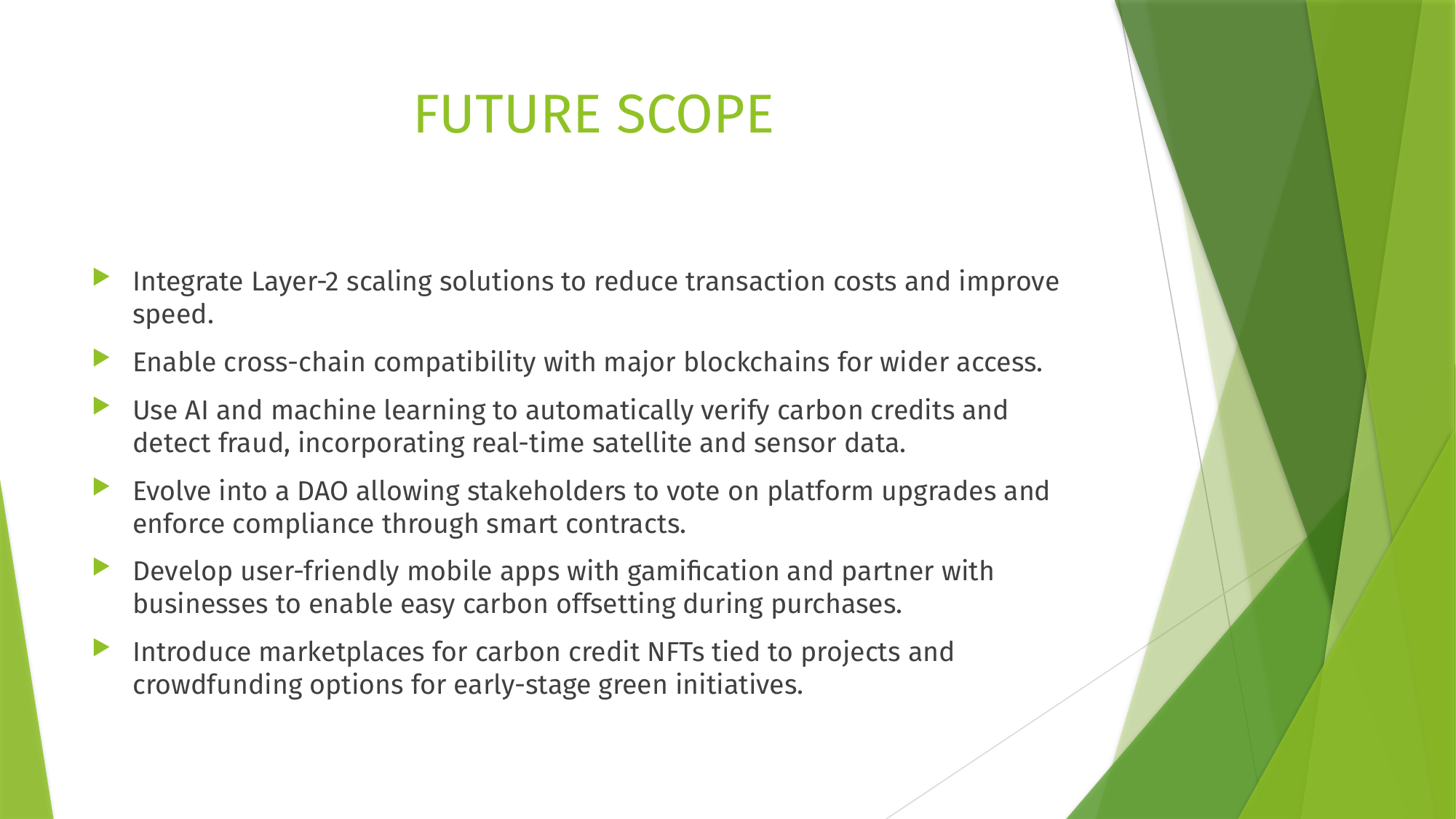

# FUTURE SCOPE
Integrate Layer-2 scaling solutions to reduce transaction costs and improve speed.
Enable cross-chain compatibility with major blockchains for wider access.
Use AI and machine learning to automatically verify carbon credits and detect fraud, incorporating real-time satellite and sensor data.
Evolve into a DAO allowing stakeholders to vote on platform upgrades and enforce compliance through smart contracts.
Develop user-friendly mobile apps with gamification and partner with businesses to enable easy carbon offsetting during purchases.
Introduce marketplaces for carbon credit NFTs tied to projects and crowdfunding options for early-stage green initiatives.